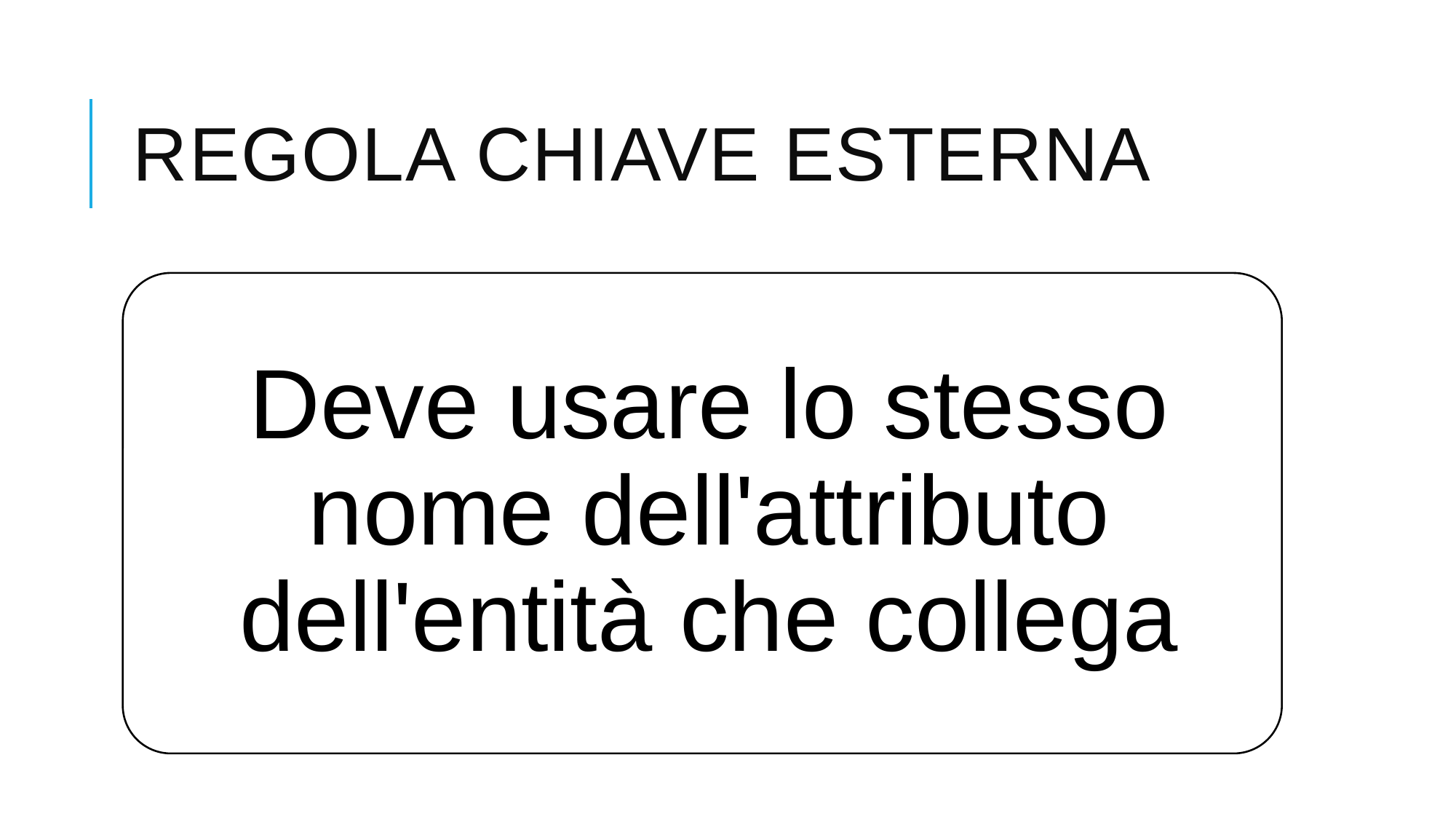

# Regola chiave esterna
Deve usare lo stesso nome dell'attributo dell'entità che collega